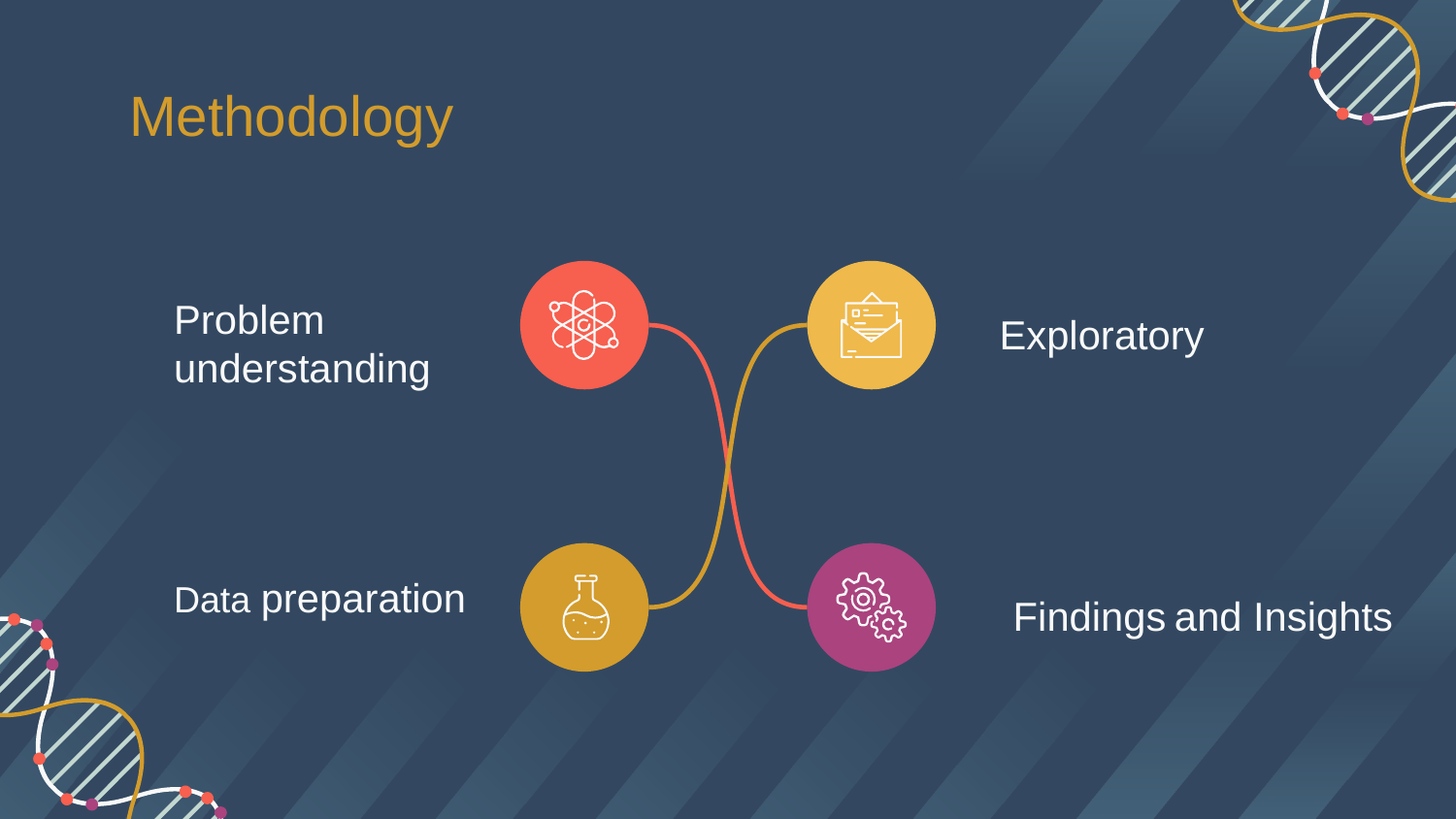

# Methodology

Problem understanding

Exploratory

Data preparation

Findings and Insights